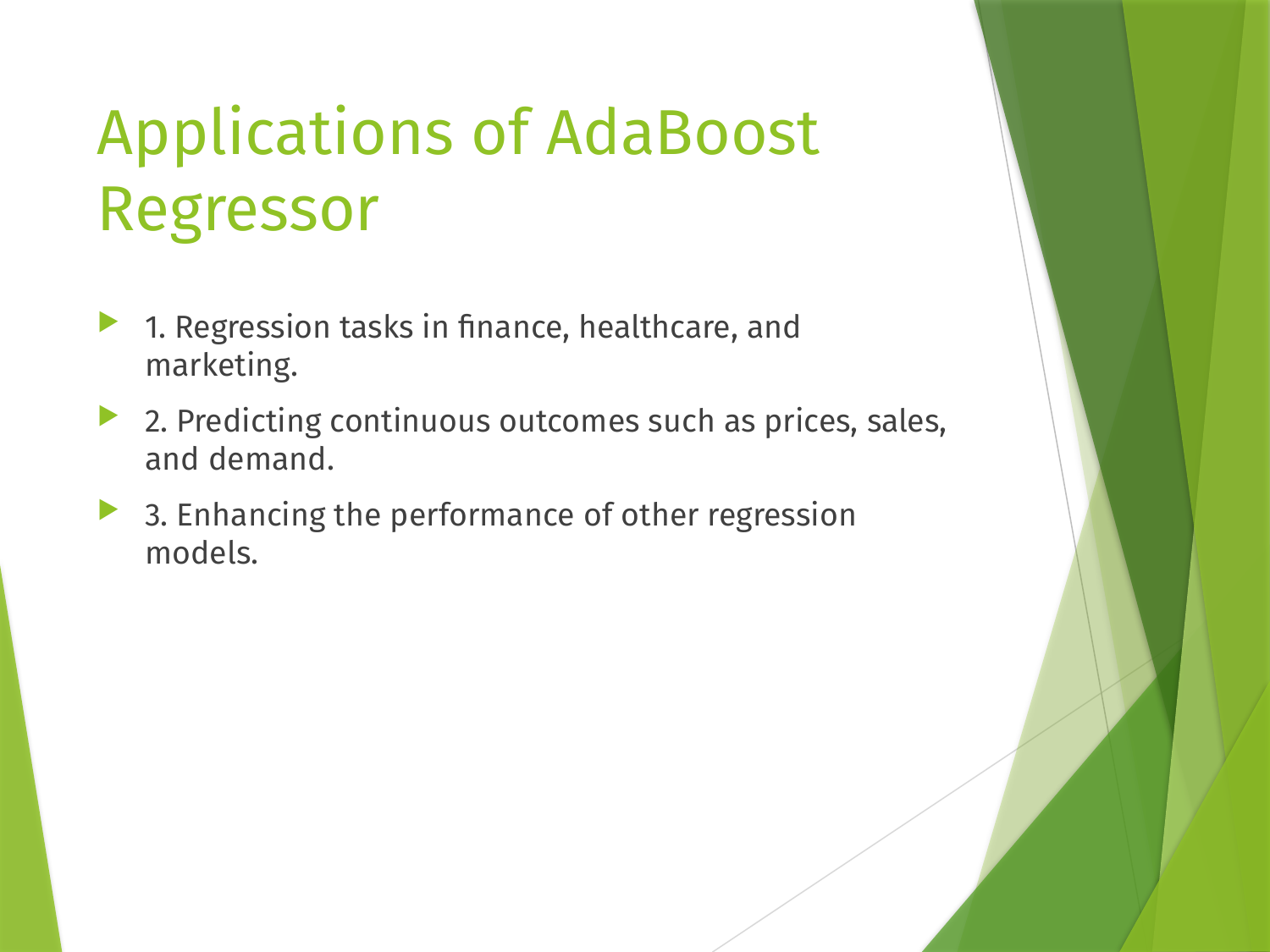

# Applications of AdaBoost Regressor
1. Regression tasks in finance, healthcare, and marketing.
2. Predicting continuous outcomes such as prices, sales, and demand.
3. Enhancing the performance of other regression models.